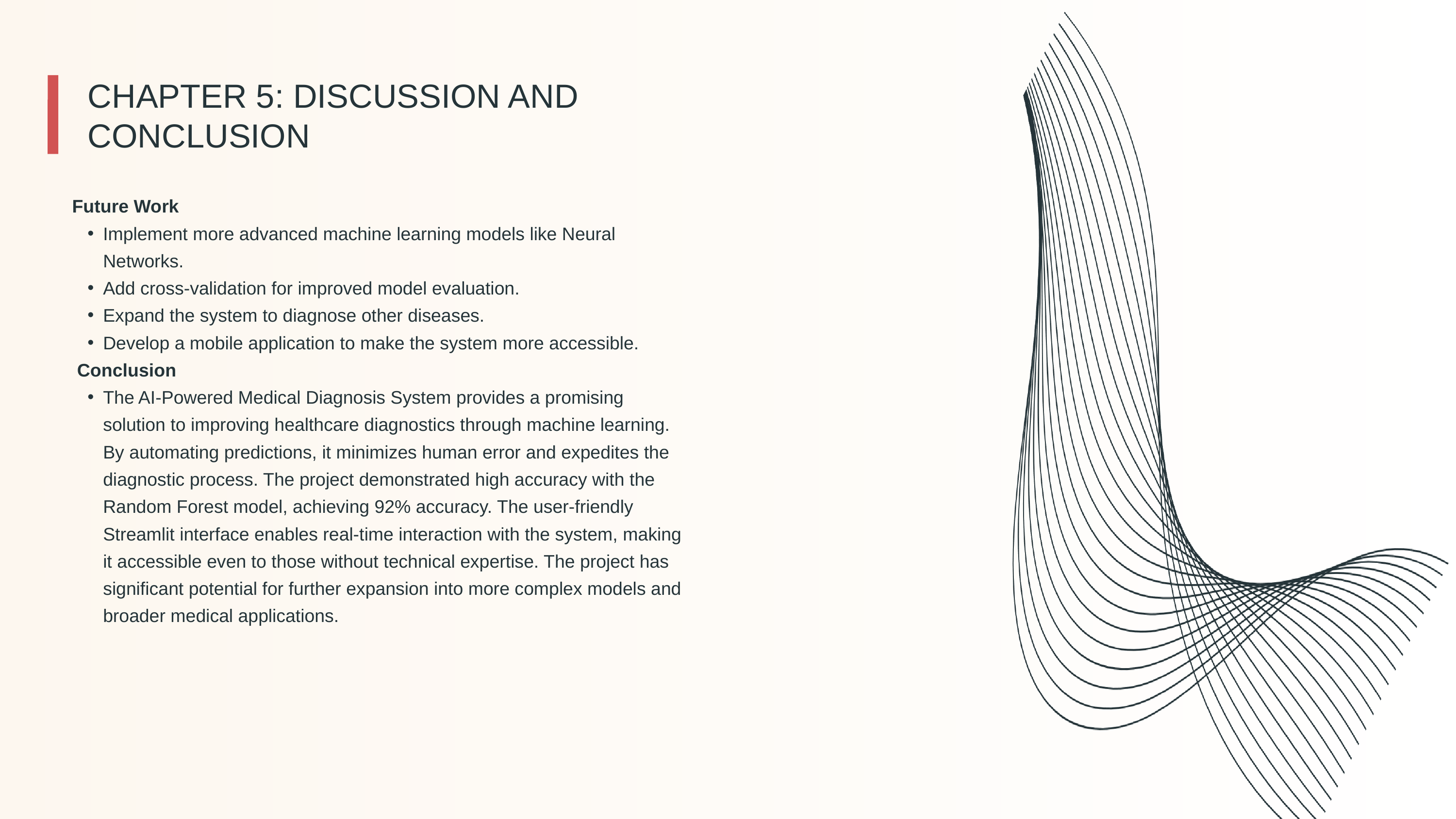

CHAPTER 5: DISCUSSION AND CONCLUSION

Future Work
Implement more advanced machine learning models like Neural Networks.
Add cross-validation for improved model evaluation.
Expand the system to diagnose other diseases.
Develop a mobile application to make the system more accessible.
 Conclusion
The AI-Powered Medical Diagnosis System provides a promising solution to improving healthcare diagnostics through machine learning. By automating predictions, it minimizes human error and expedites the diagnostic process. The project demonstrated high accuracy with the Random Forest model, achieving 92% accuracy. The user-friendly Streamlit interface enables real-time interaction with the system, making it accessible even to those without technical expertise. The project has significant potential for further expansion into more complex models and broader medical applications.